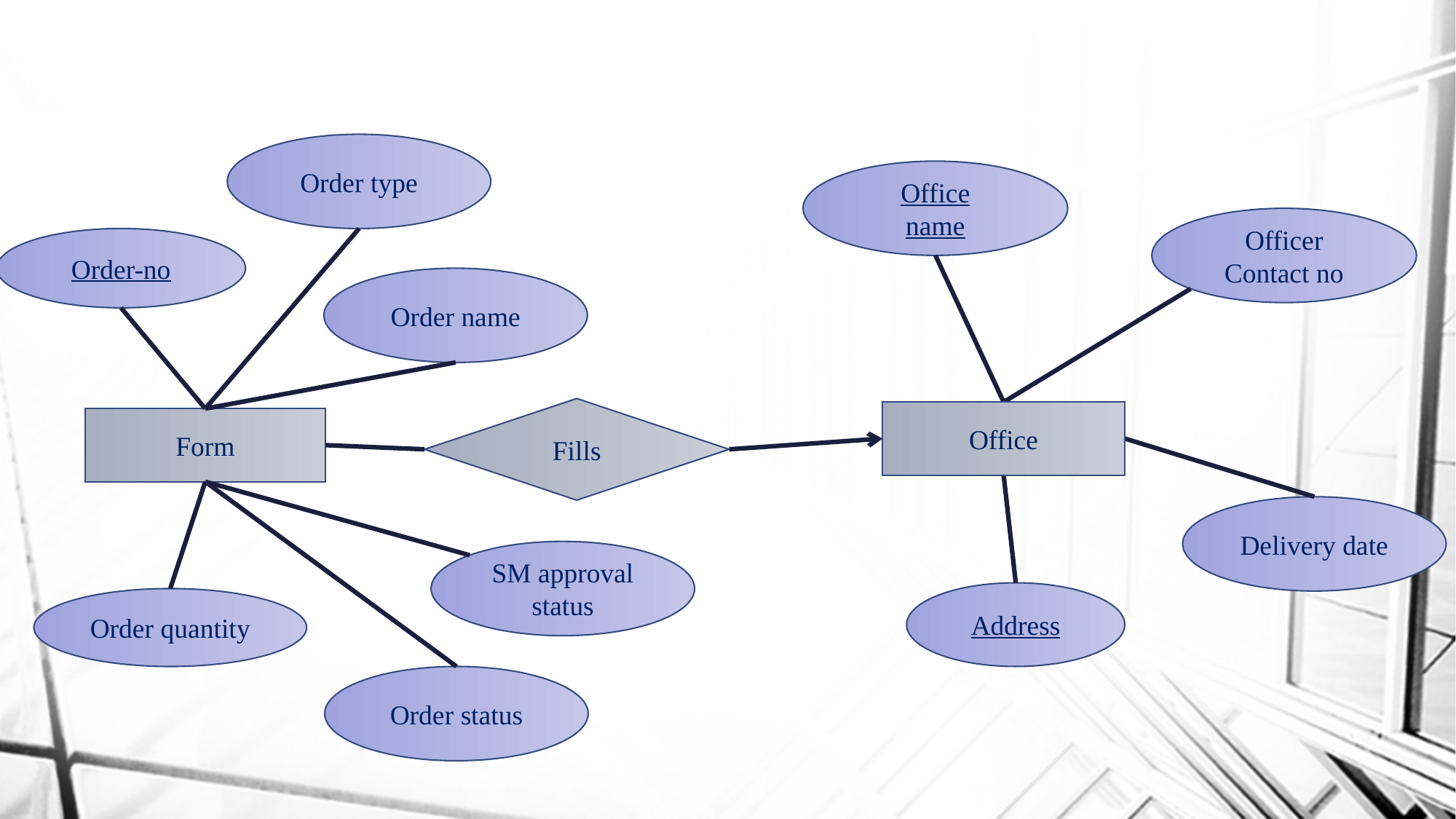

Order type
Office
name
Officer
Contact no
Order-no
Order name
Fills
Office
Form
Delivery date
SM approval status
Address
Order quantity
Order status